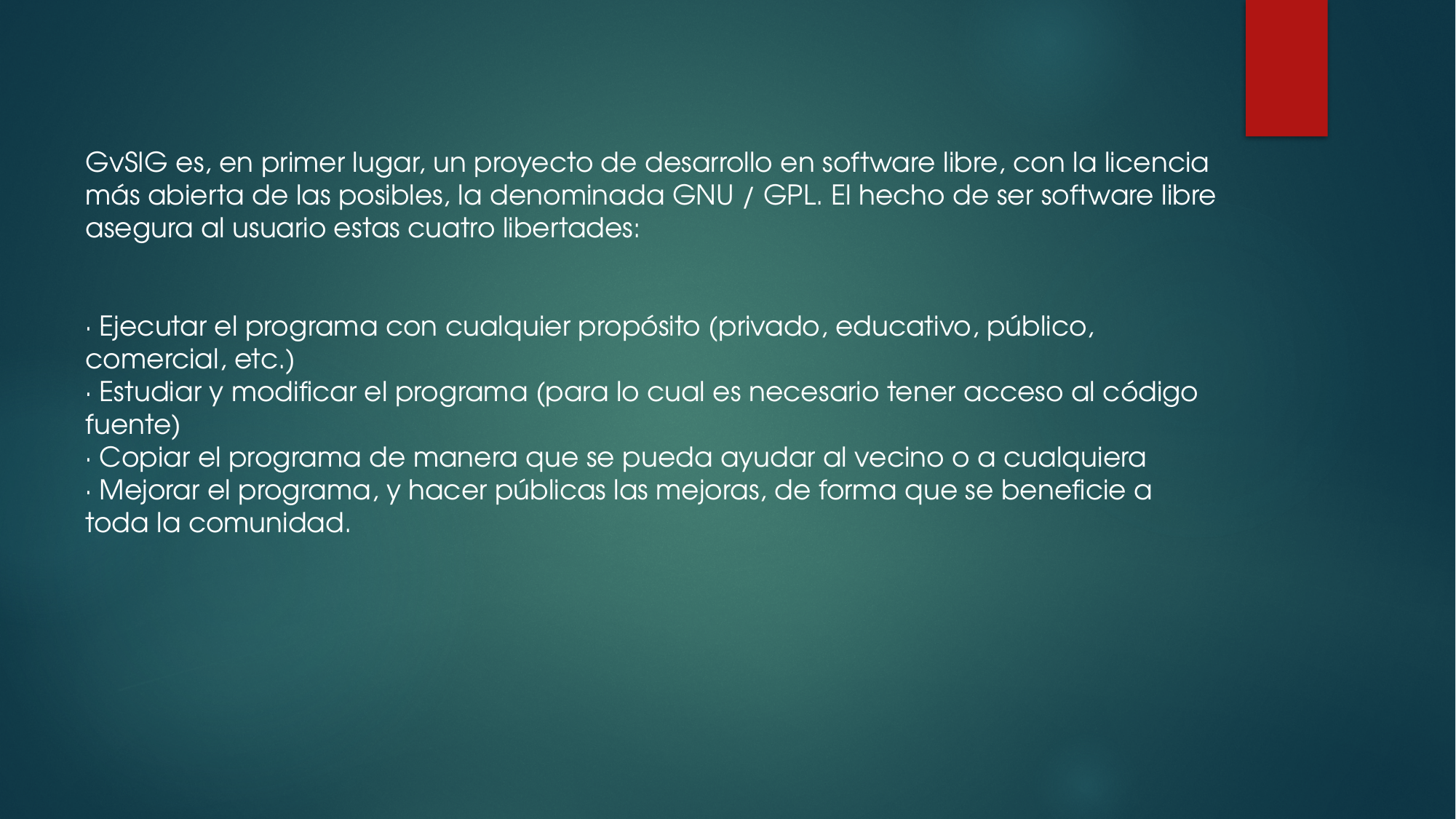

GvSIG es, en primer lugar, un proyecto de desarrollo en software libre, con la licencia
más abierta de las posibles, la denominada GNU / GPL. El hecho de ser software libre
asegura al usuario estas cuatro libertades:

· Ejecutar el programa con cualquier propósito (privado, educativo, público,
comercial, etc.)
· Estudiar y modificar el programa (para lo cual es necesario tener acceso al código
fuente)
· Copiar el programa de manera que se pueda ayudar al vecino o a cualquiera
· Mejorar el programa, y hacer públicas las mejoras, de forma que se beneficie a
toda la comunidad.